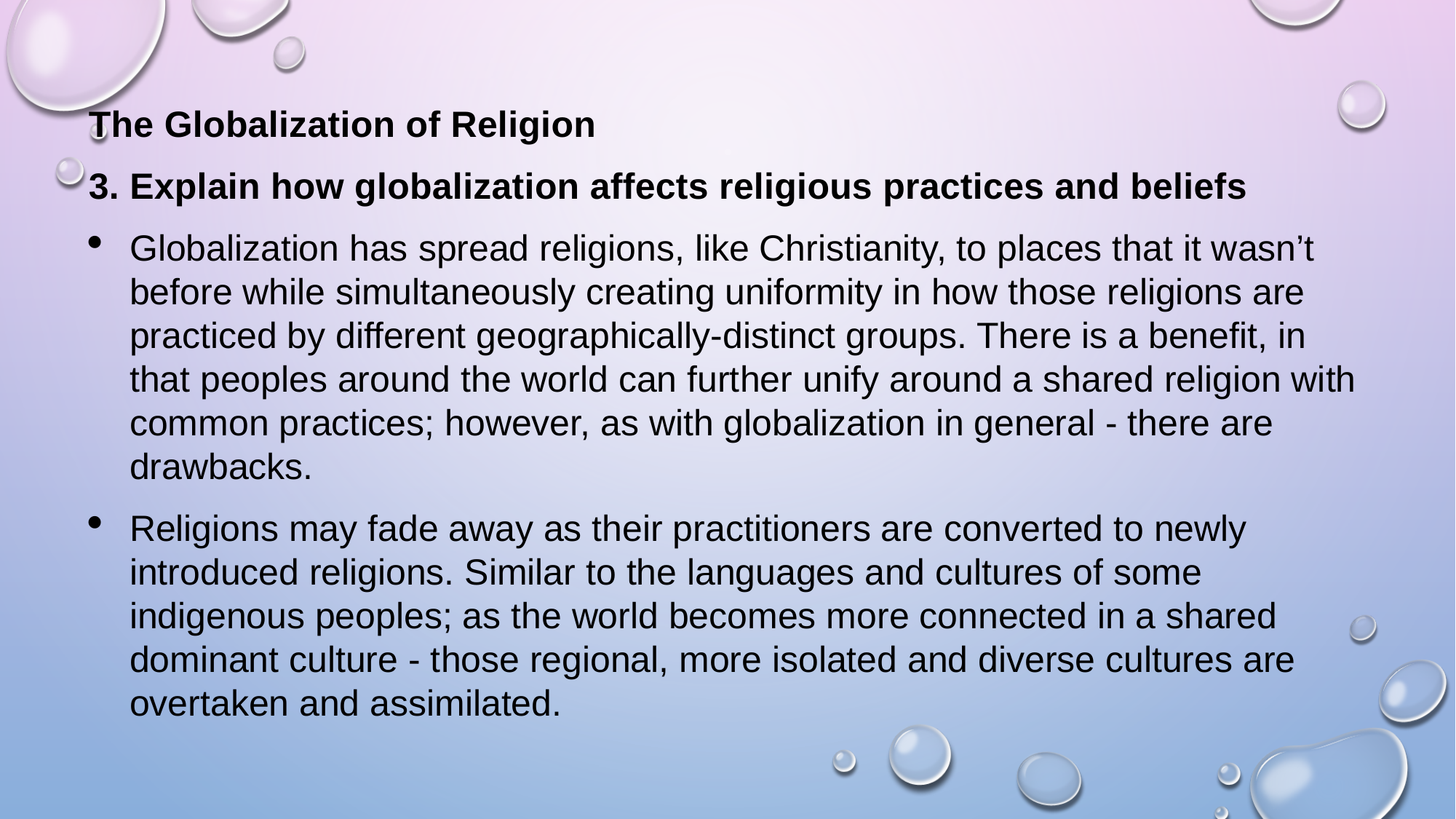

The Globalization of Religion
3. Explain how globalization affects religious practices and beliefs
Globalization has spread religions, like Christianity, to places that it wasn’t before while simultaneously creating uniformity in how those religions are practiced by different geographically-distinct groups. There is a benefit, in that peoples around the world can further unify around a shared religion with common practices; however, as with globalization in general - there are drawbacks.
Religions may fade away as their practitioners are converted to newly introduced religions. Similar to the languages and cultures of some indigenous peoples; as the world becomes more connected in a shared dominant culture - those regional, more isolated and diverse cultures are overtaken and assimilated.